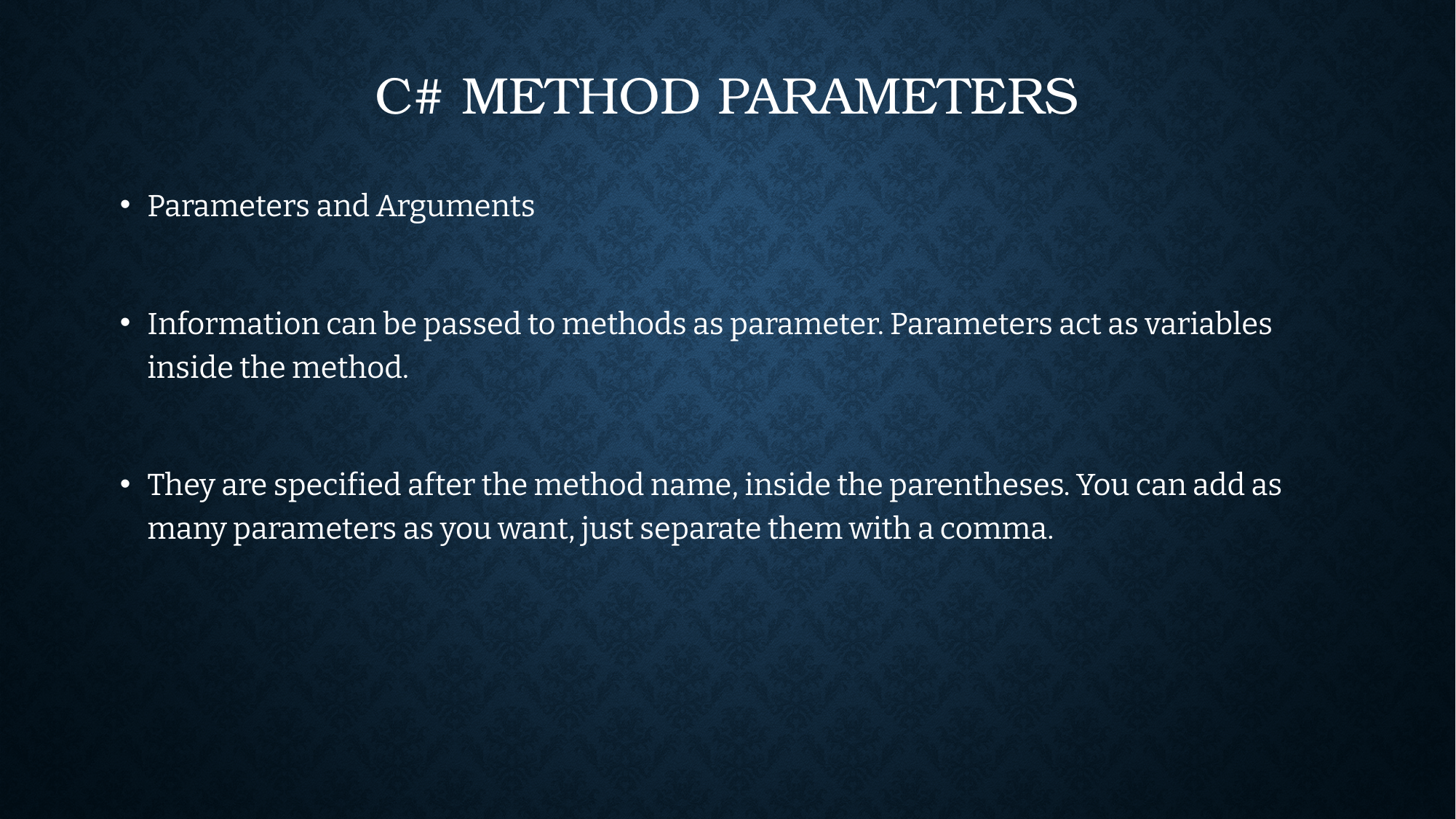

# C# Method Parameters
Parameters and Arguments

Information can be passed to methods as parameter. Parameters act as variables inside the method.

They are specified after the method name, inside the parentheses. You can add as many parameters as you want, just separate them with a comma.